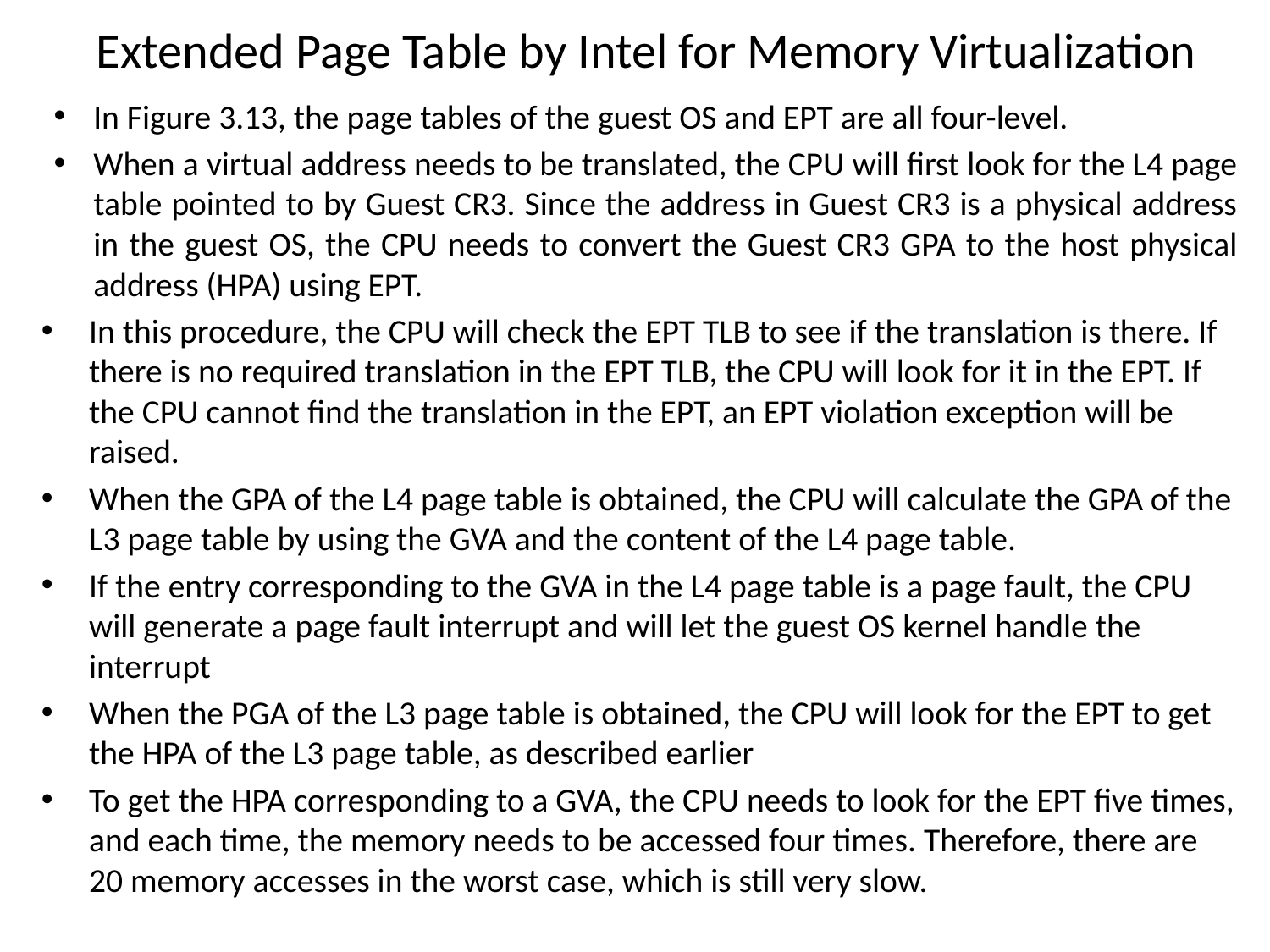

# Extended Page Table by Intel for Memory Virtualization
In Figure 3.13, the page tables of the guest OS and EPT are all four-level.
When a virtual address needs to be translated, the CPU will first look for the L4 page table pointed to by Guest CR3. Since the address in Guest CR3 is a physical address in the guest OS, the CPU needs to convert the Guest CR3 GPA to the host physical address (HPA) using EPT.
In this procedure, the CPU will check the EPT TLB to see if the translation is there. If there is no required translation in the EPT TLB, the CPU will look for it in the EPT. If the CPU cannot find the translation in the EPT, an EPT violation exception will be raised.
When the GPA of the L4 page table is obtained, the CPU will calculate the GPA of the L3 page table by using the GVA and the content of the L4 page table.
If the entry corresponding to the GVA in the L4 page table is a page fault, the CPU will generate a page fault interrupt and will let the guest OS kernel handle the interrupt
When the PGA of the L3 page table is obtained, the CPU will look for the EPT to get the HPA of the L3 page table, as described earlier
To get the HPA corresponding to a GVA, the CPU needs to look for the EPT five times, and each time, the memory needs to be accessed four times. Therefore, there are 20 memory accesses in the worst case, which is still very slow.